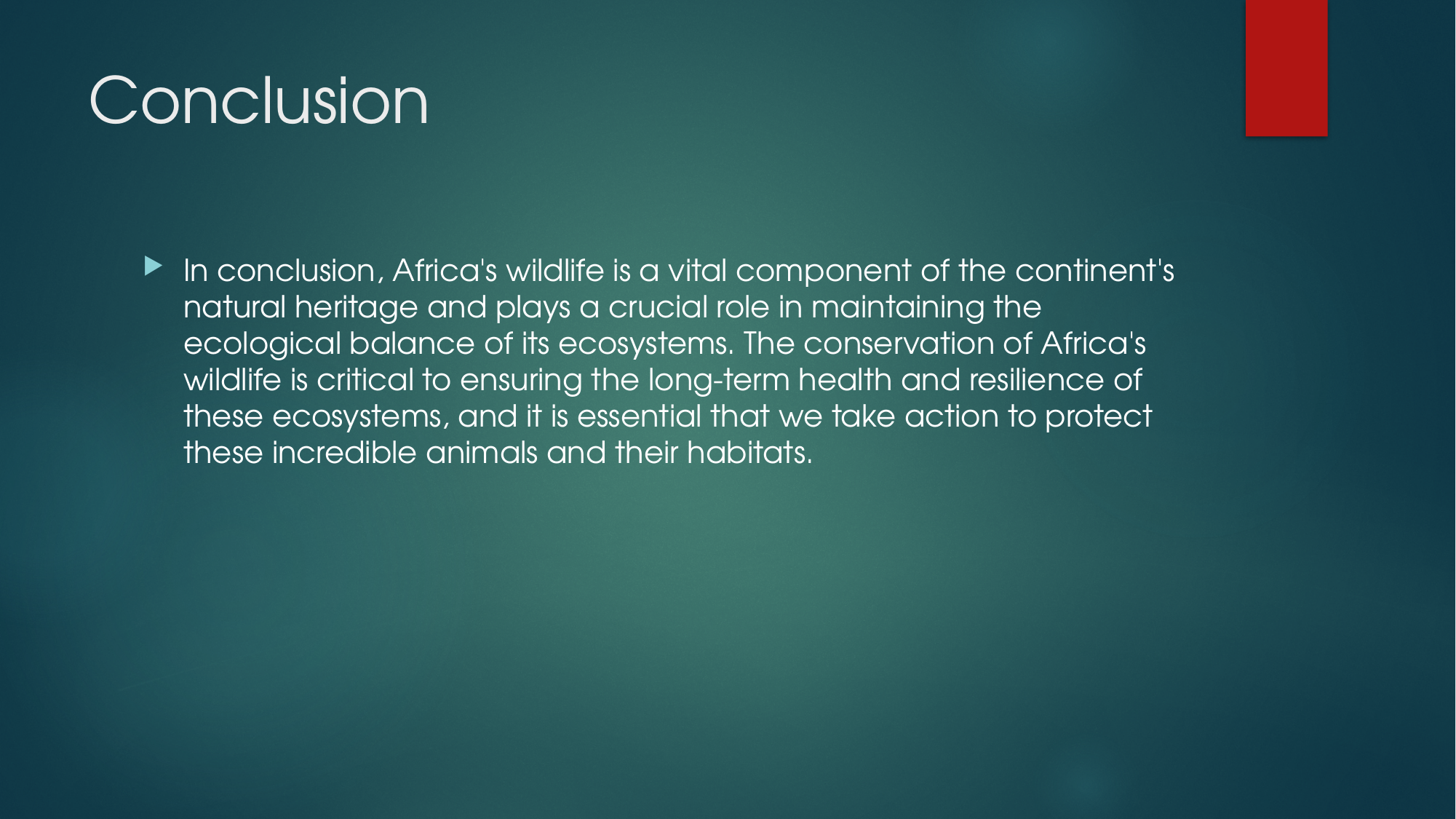

# Conclusion
In conclusion, Africa's wildlife is a vital component of the continent's natural heritage and plays a crucial role in maintaining the ecological balance of its ecosystems. The conservation of Africa's wildlife is critical to ensuring the long-term health and resilience of these ecosystems, and it is essential that we take action to protect these incredible animals and their habitats.